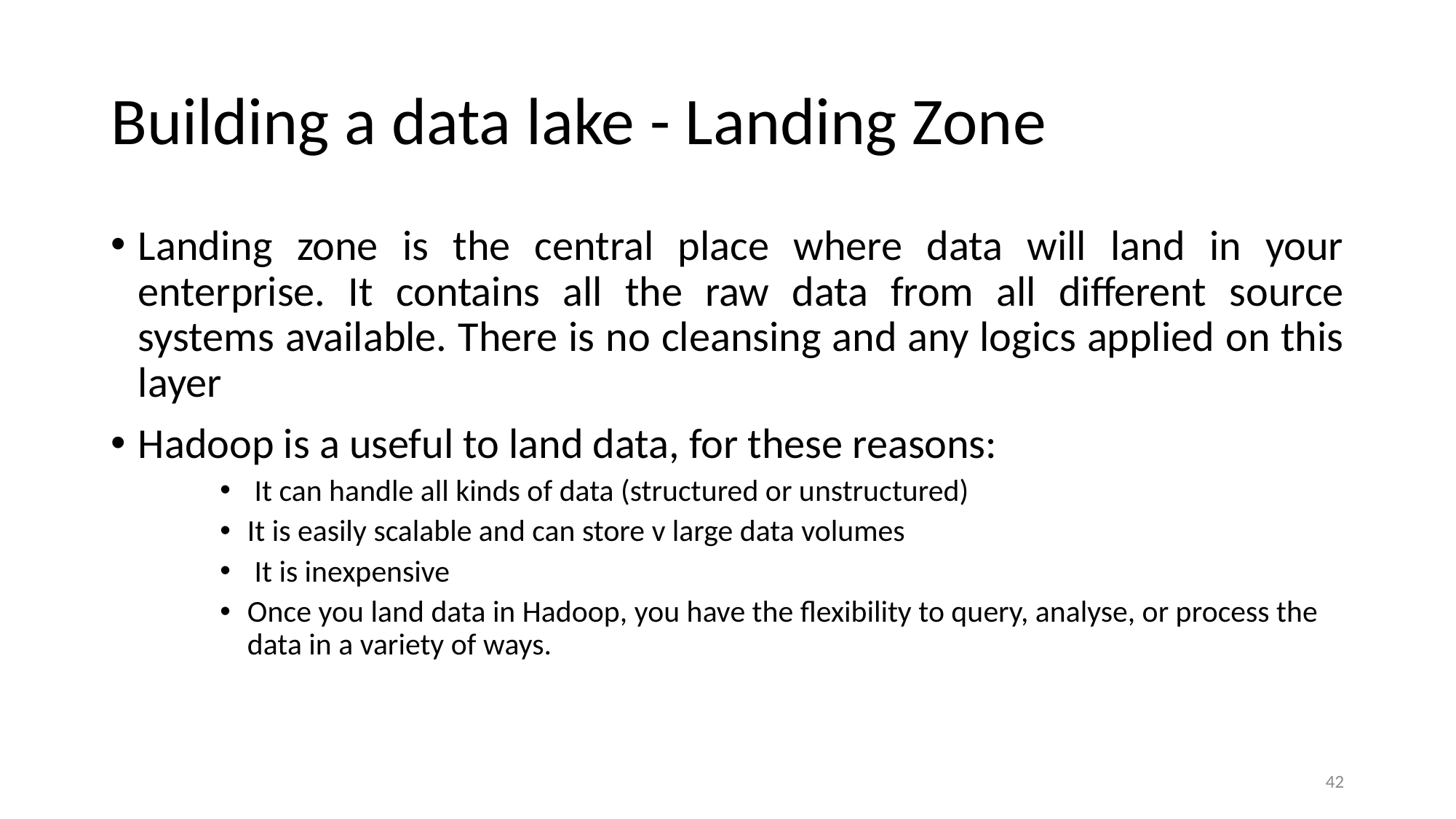

# Building a data lake - Landing Zone
Landing zone is the central place where data will land in your enterprise. It contains all the raw data from all different source systems available. There is no cleansing and any logics applied on this layer
Hadoop is a useful to land data, for these reasons:
 It can handle all kinds of data (structured or unstructured)
It is easily scalable and can store v large data volumes
 It is inexpensive
Once you land data in Hadoop, you have the flexibility to query, analyse, or process the data in a variety of ways.

42